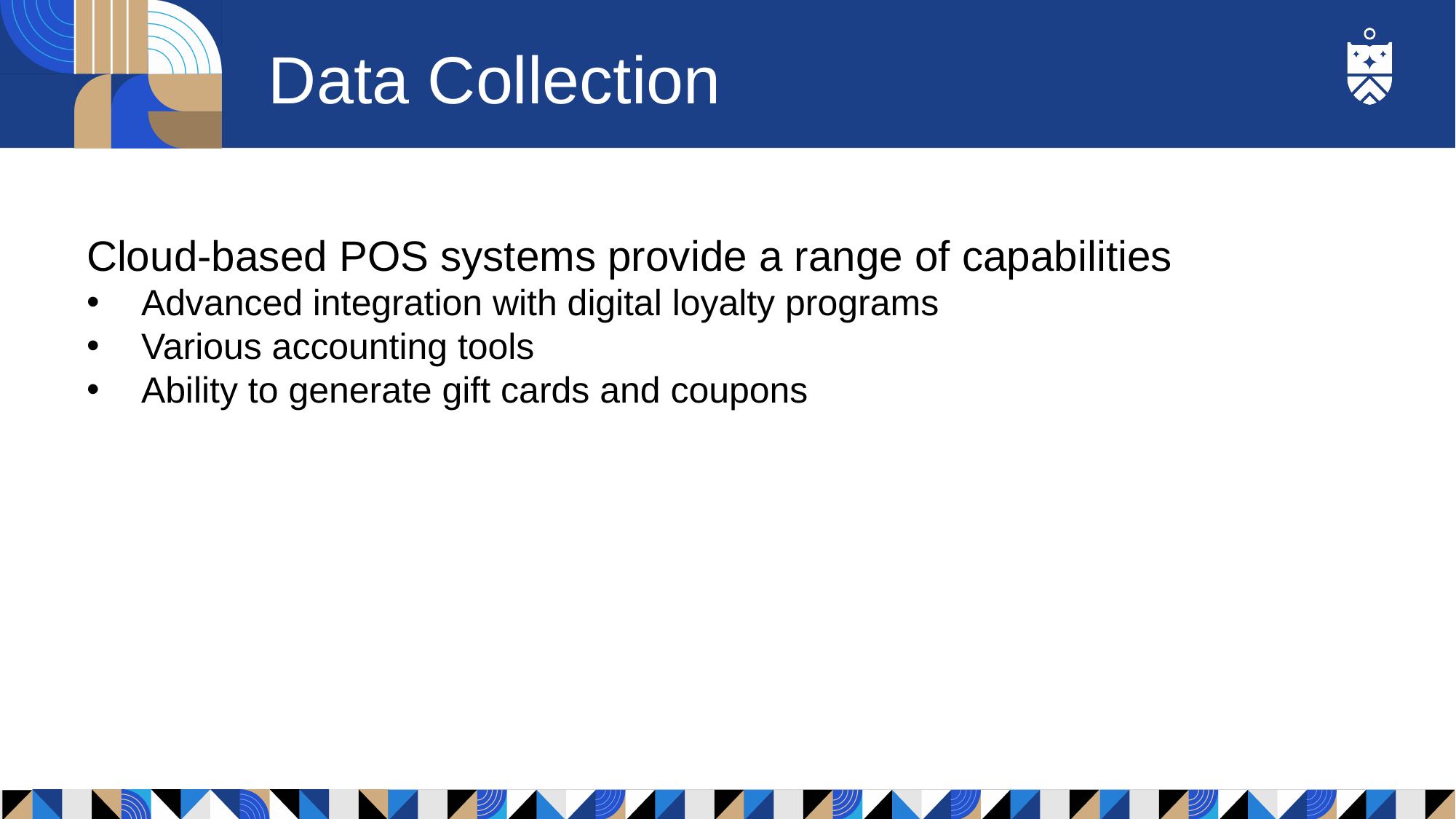

# Data Collection
Cloud-based POS systems provide a range of capabilities
Advanced integration with digital loyalty programs
Various accounting tools
Ability to generate gift cards and coupons